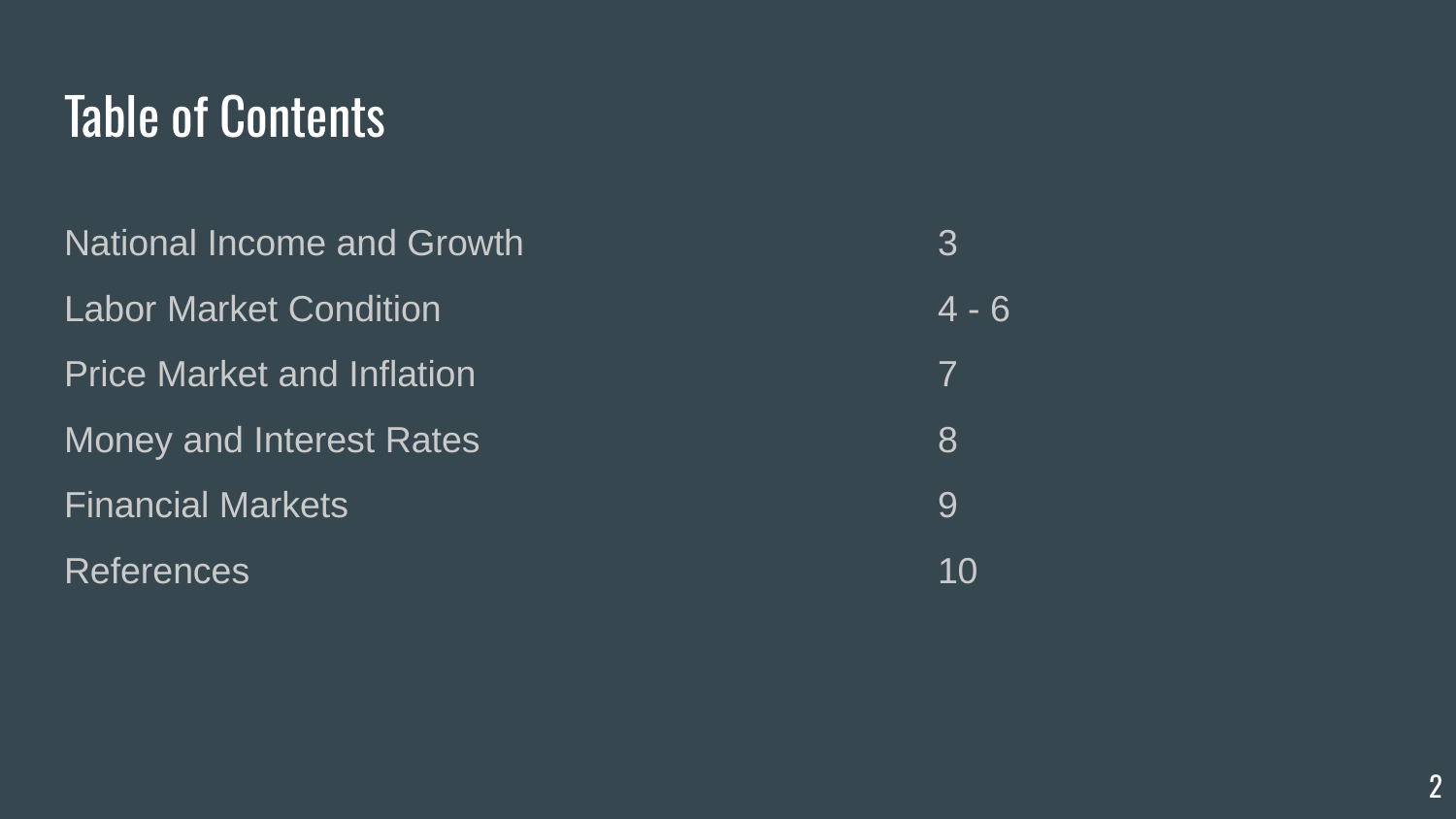

# Table of Contents
National Income and Growth 			3
Labor Market Condition				4 - 6
Price Market and Inflation				7
Money and Interest Rates				8
Financial Markets					9
References					10
2